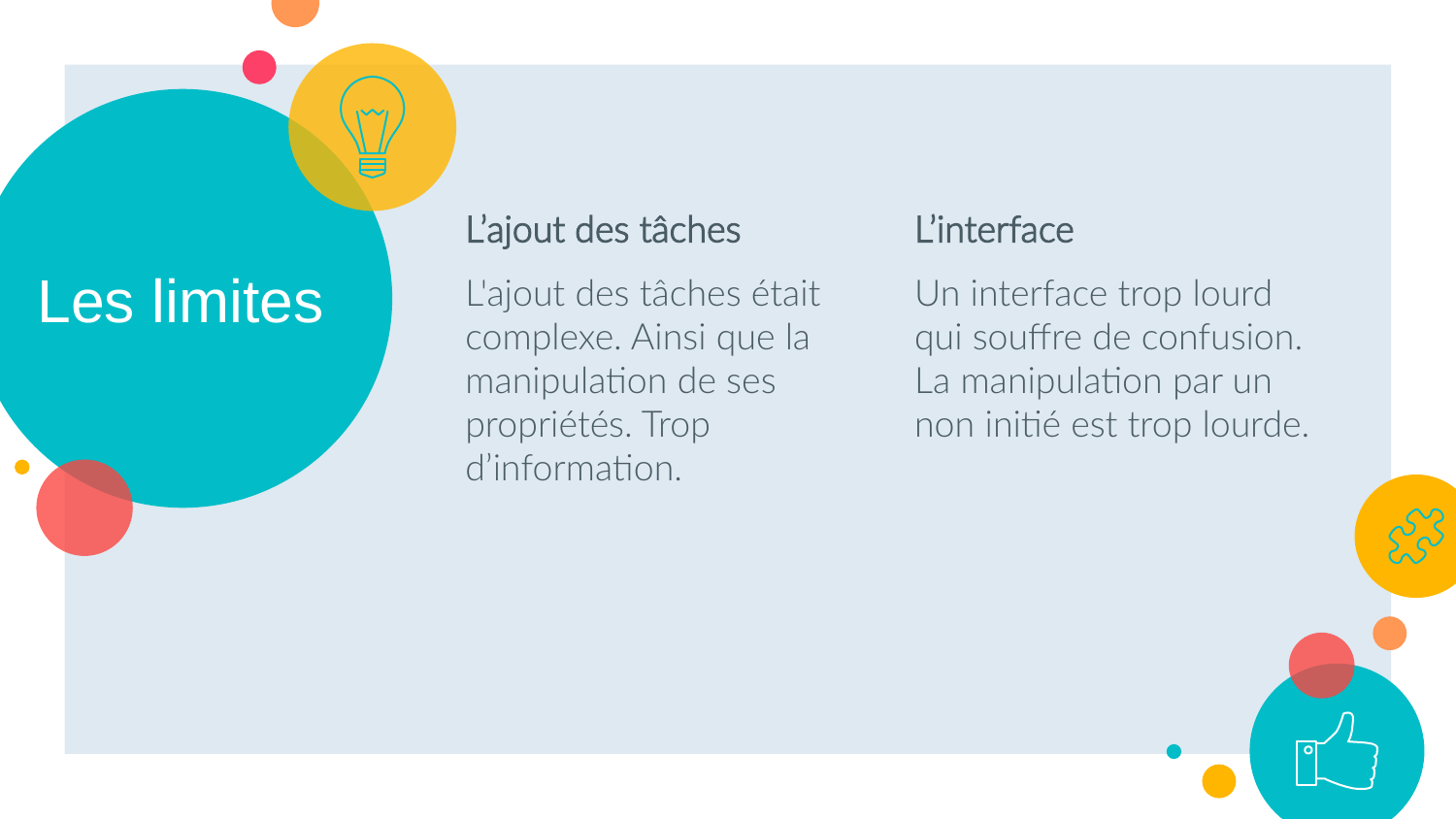

# Les limites
L’ajout des tâches
L'ajout des tâches était complexe. Ainsi que la manipulation de ses propriétés. Trop d’information.
L’interface
Un interface trop lourd qui souffre de confusion. La manipulation par un non initié est trop lourde.